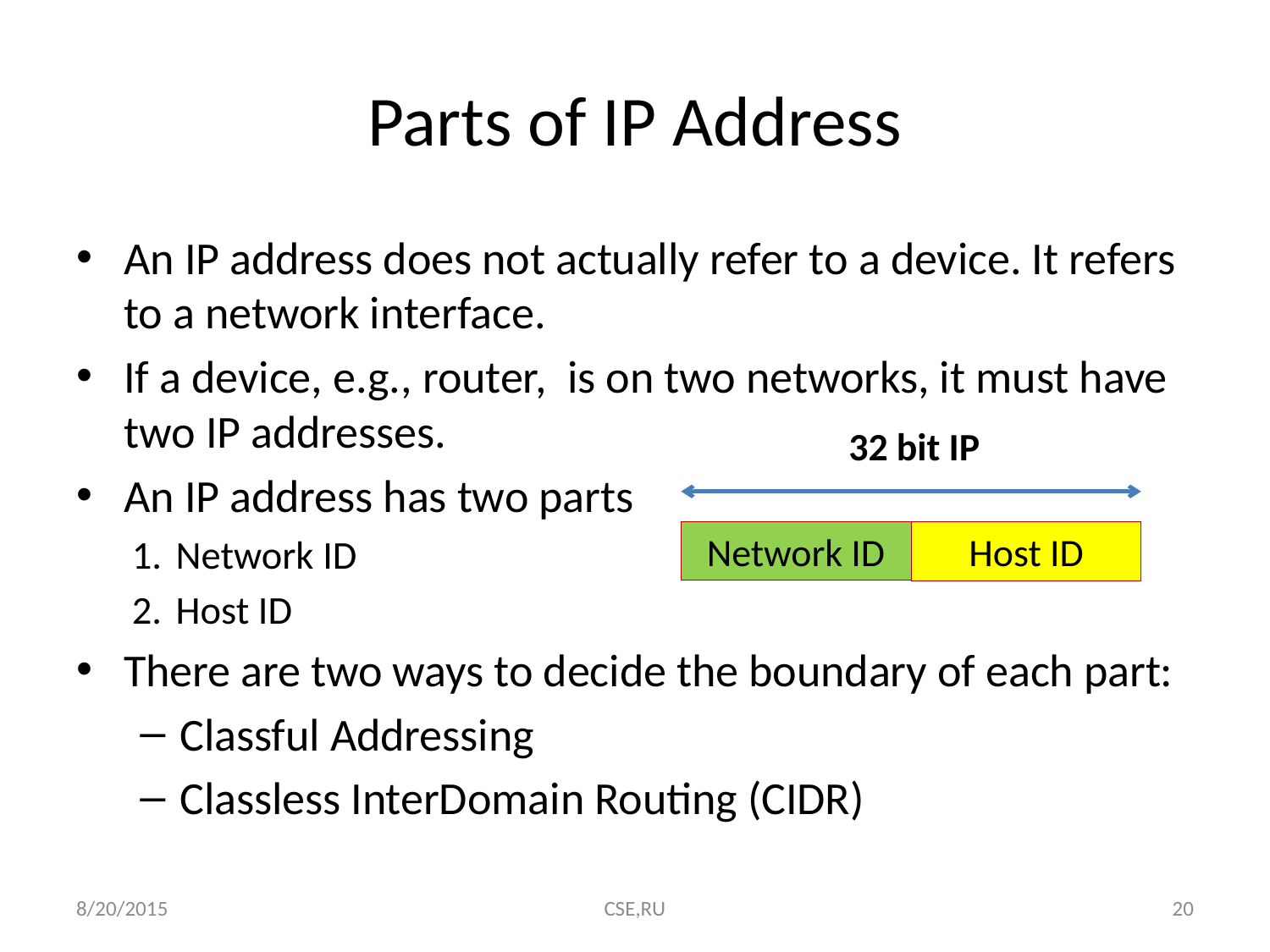

# Parts of IP Address
An IP address does not actually refer to a device. It refers to a network interface.
If a device, e.g., router,  is on two networks, it must have two IP addresses.
An IP address has two parts
Network ID
Host ID
There are two ways to decide the boundary of each part:
Classful Addressing
Classless InterDomain Routing (CIDR)

32 bit IP
Network ID
Host ID
8/20/2015
CSE,RU
20